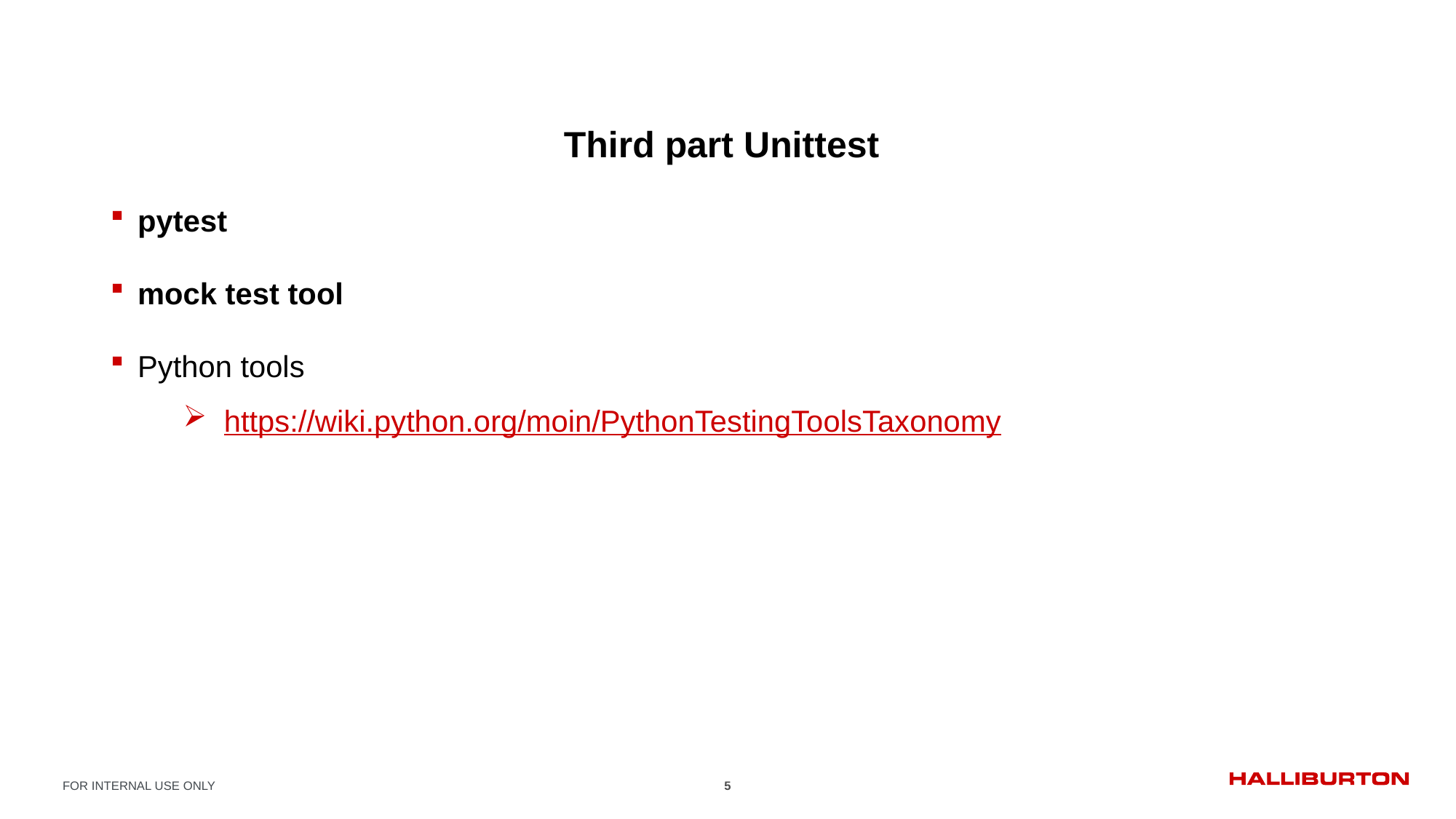

Third part Unittest
pytest
mock test tool
Python tools
https://wiki.python.org/moin/PythonTestingToolsTaxonomy